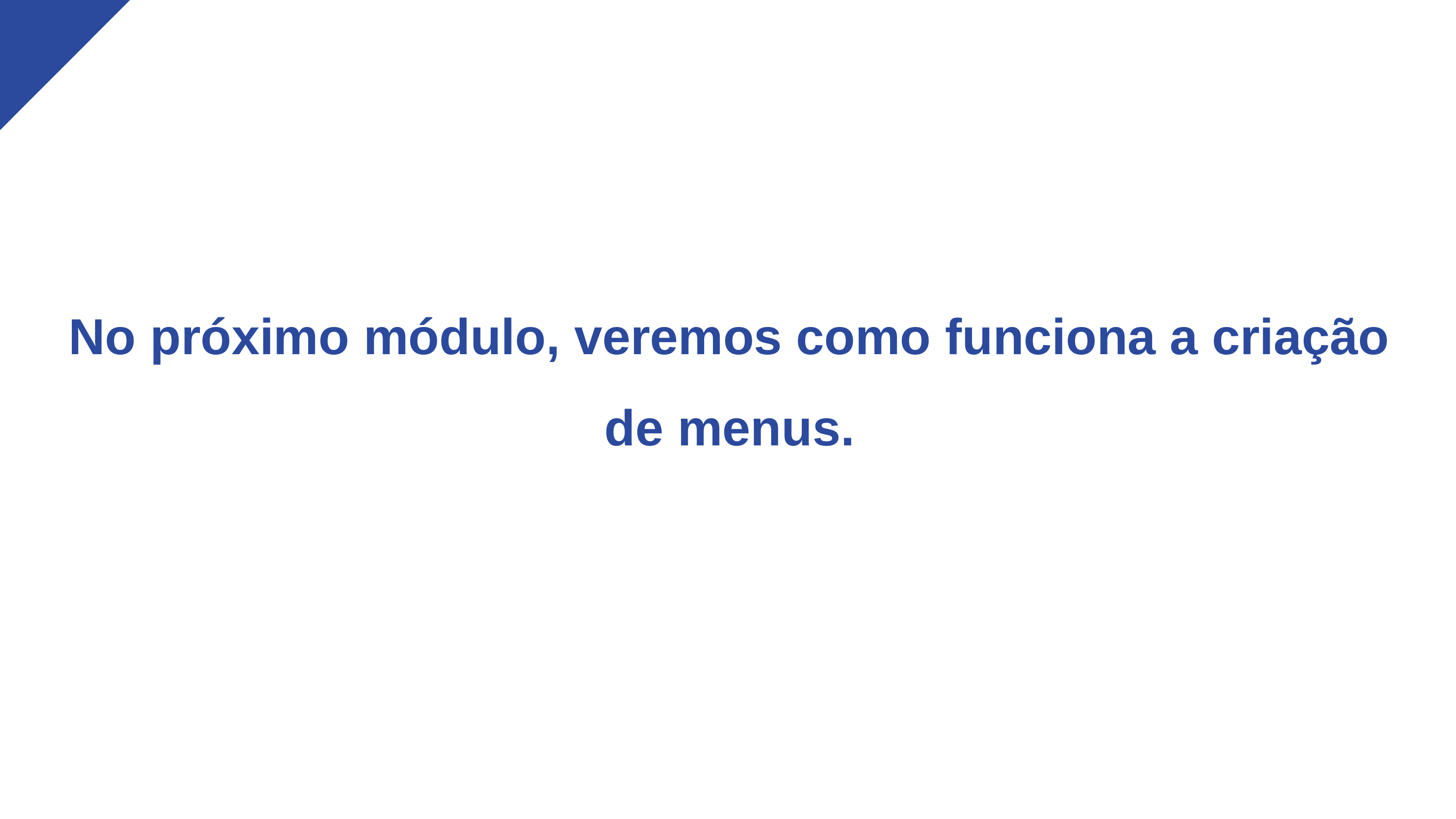

No próximo módulo, veremos como funciona a criação de menus.